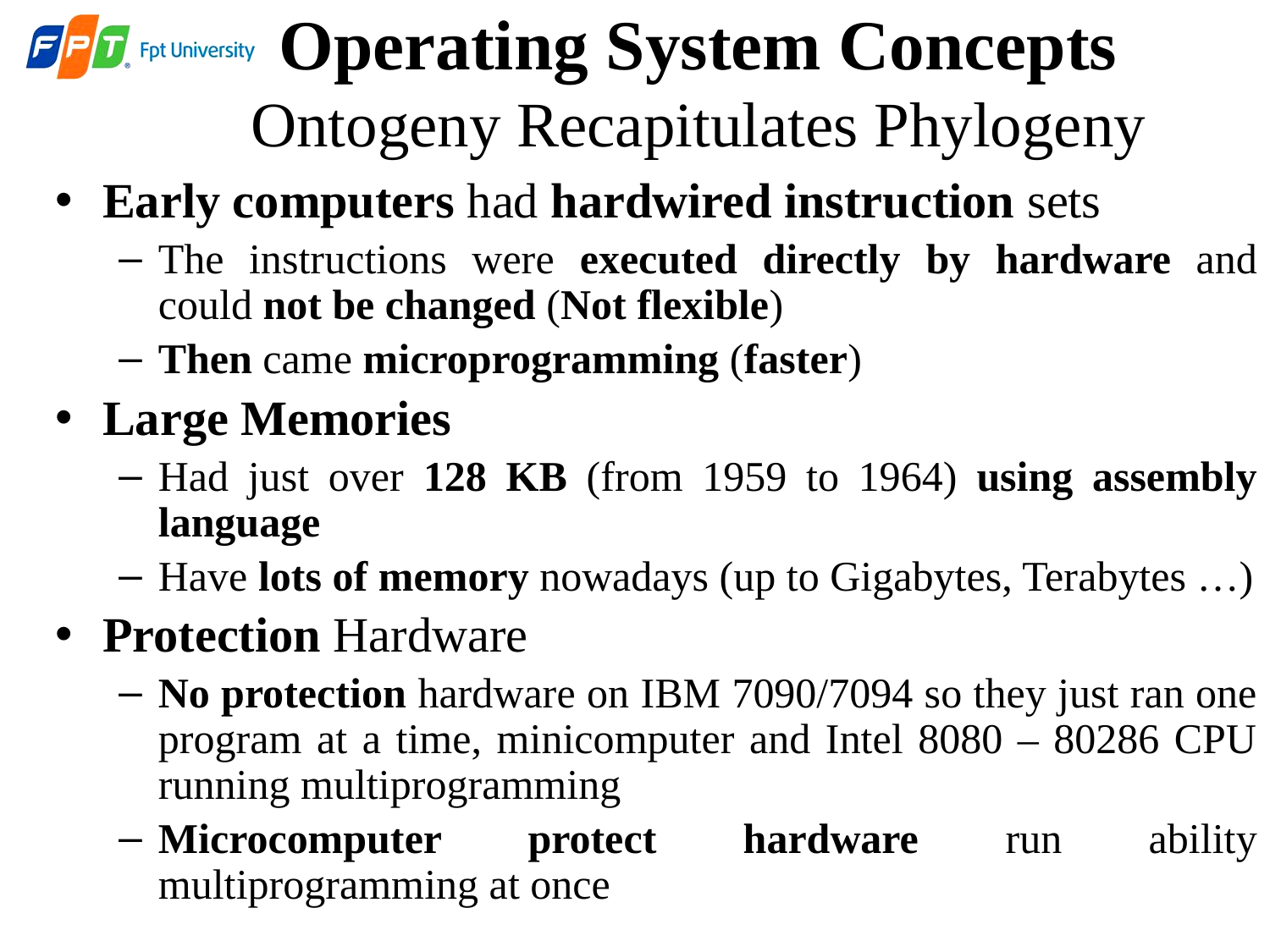

# Operating System Concepts Ontogeny Recapitulates Phylogeny
Early computers had hardwired instruction sets
The instructions were executed directly by hardware and could not be changed (Not flexible)
Then came microprogramming (faster)
Large Memories
Had just over 128 KB (from 1959 to 1964) using assembly language
Have lots of memory nowadays (up to Gigabytes, Terabytes …)
Protection Hardware
No protection hardware on IBM 7090/7094 so they just ran one program at a time, minicomputer and Intel 8080 – 80286 CPU running multiprogramming
Microcomputer protect hardware run ability multiprogramming at once